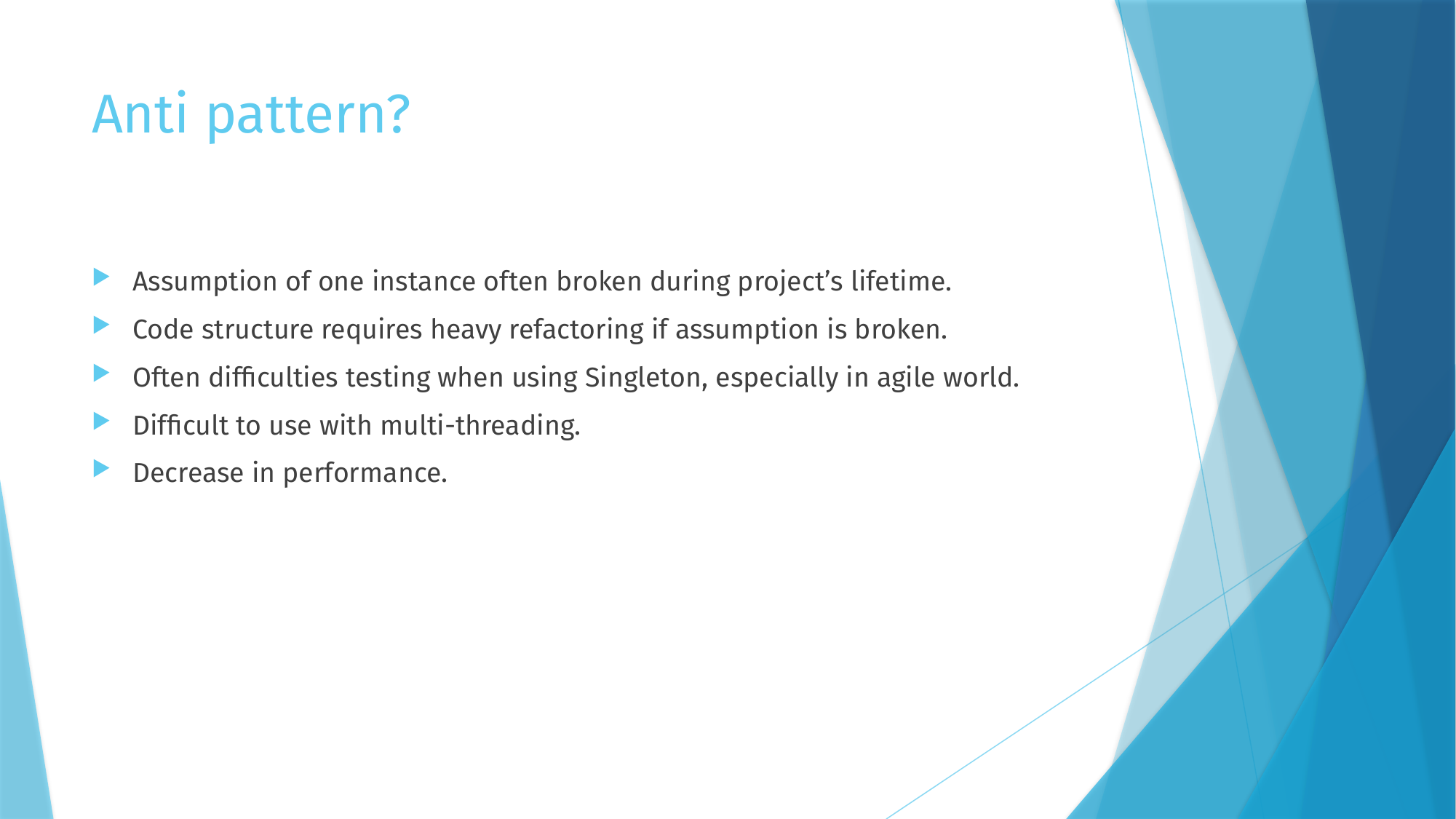

# Anti pattern?
Assumption of one instance often broken during project’s lifetime.
Code structure requires heavy refactoring if assumption is broken.
Often difficulties testing when using Singleton, especially in agile world.
Difficult to use with multi-threading.
Decrease in performance.